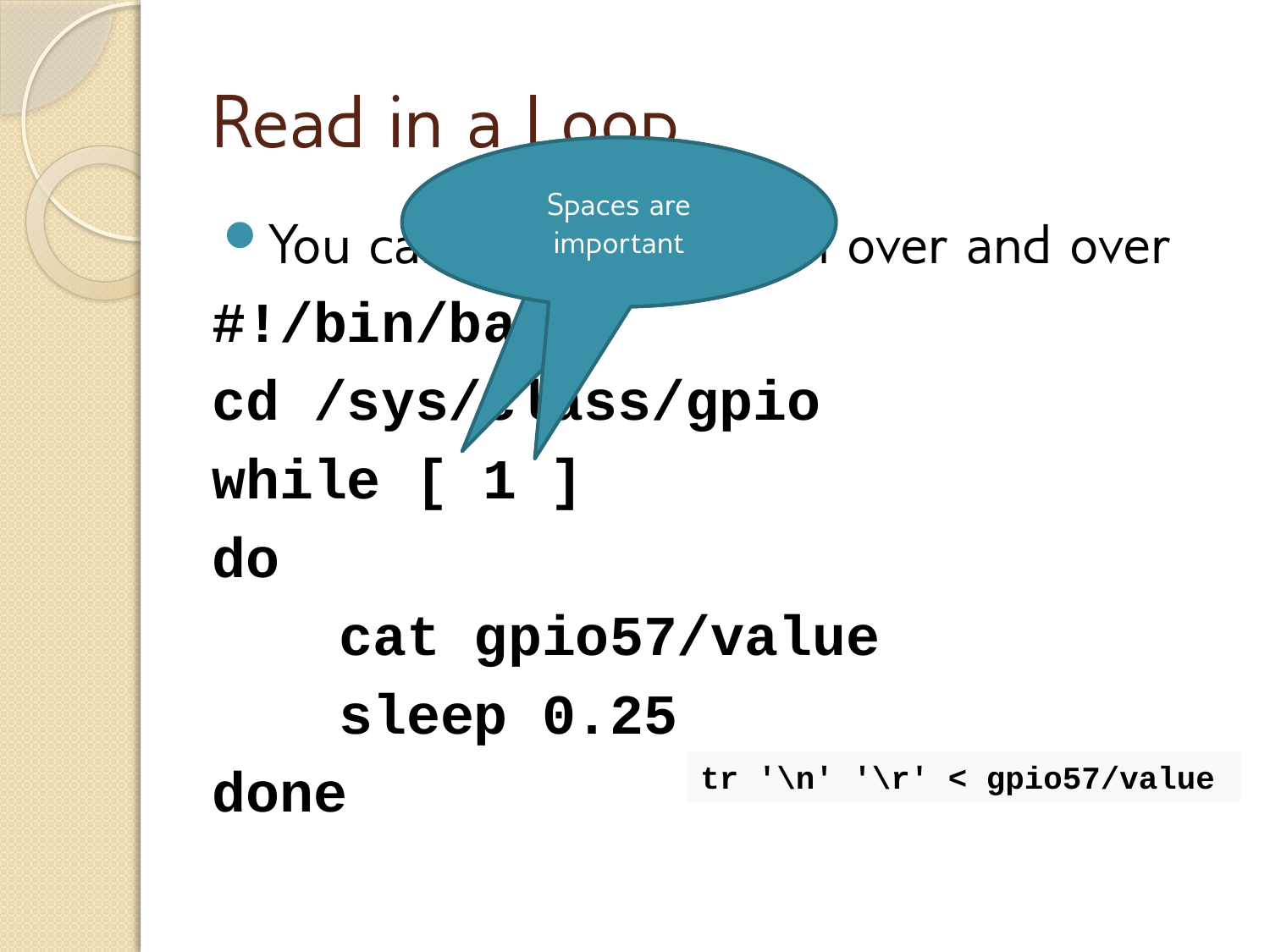

# Read in a Loop
Space are important
Spaces are important
You can read the switch over and over
#!/bin/bash
cd /sys/class/gpio
while [ 1 ]
do
	cat gpio57/value
	sleep 0.25
done
tr '\n' '\r' < gpio57/value